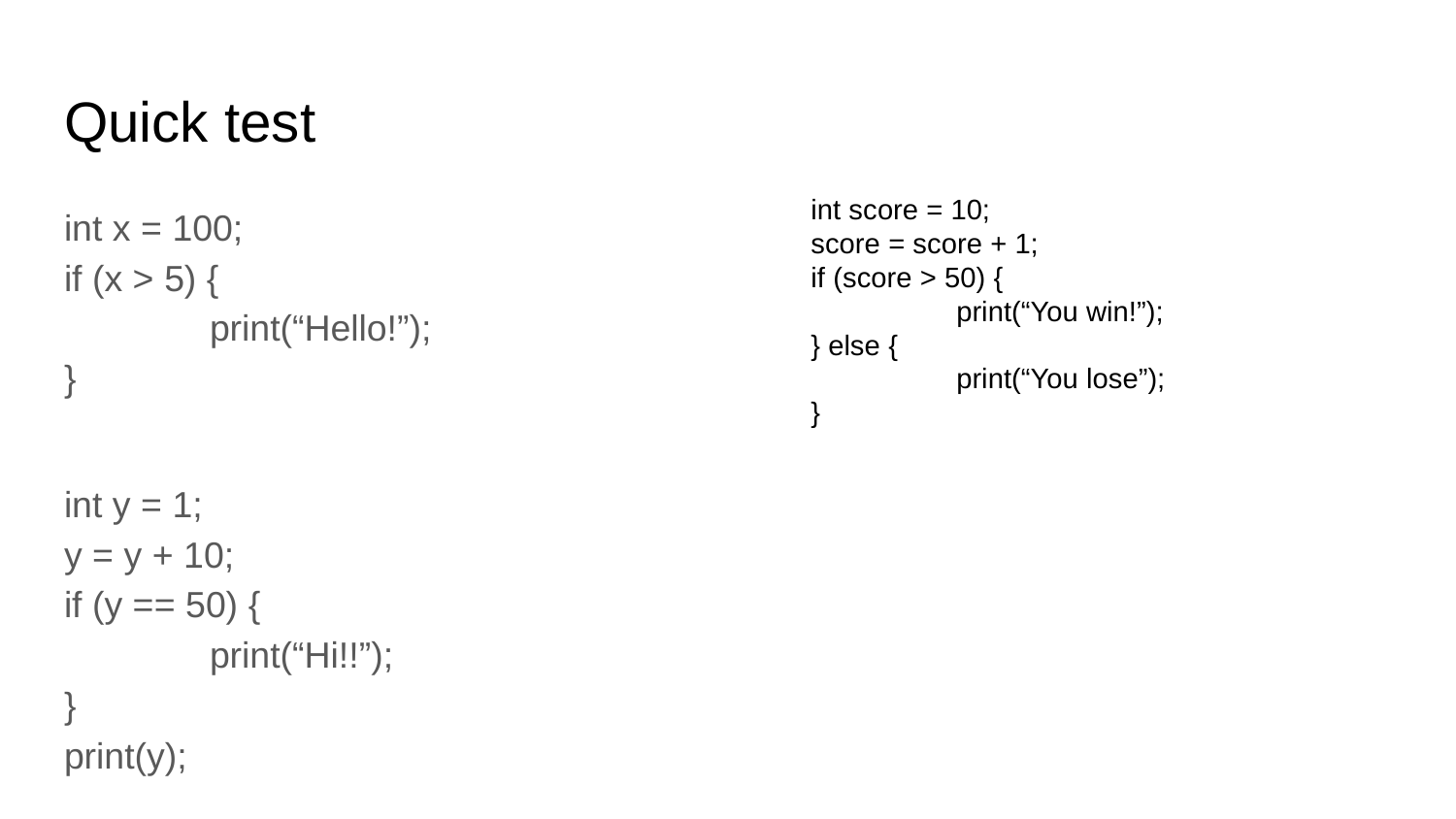

# Quick test
int score = 10;
score = score + 1;
if (score > 50) {
	print(“You win!”);
} else {
	print(“You lose”);
}
int x = 100;
if (x > 5) {
	print(“Hello!”);
}
int y = 1;
y = y + 10;
if (y == 50) {
	print(“Hi!!”);
}
print(y);